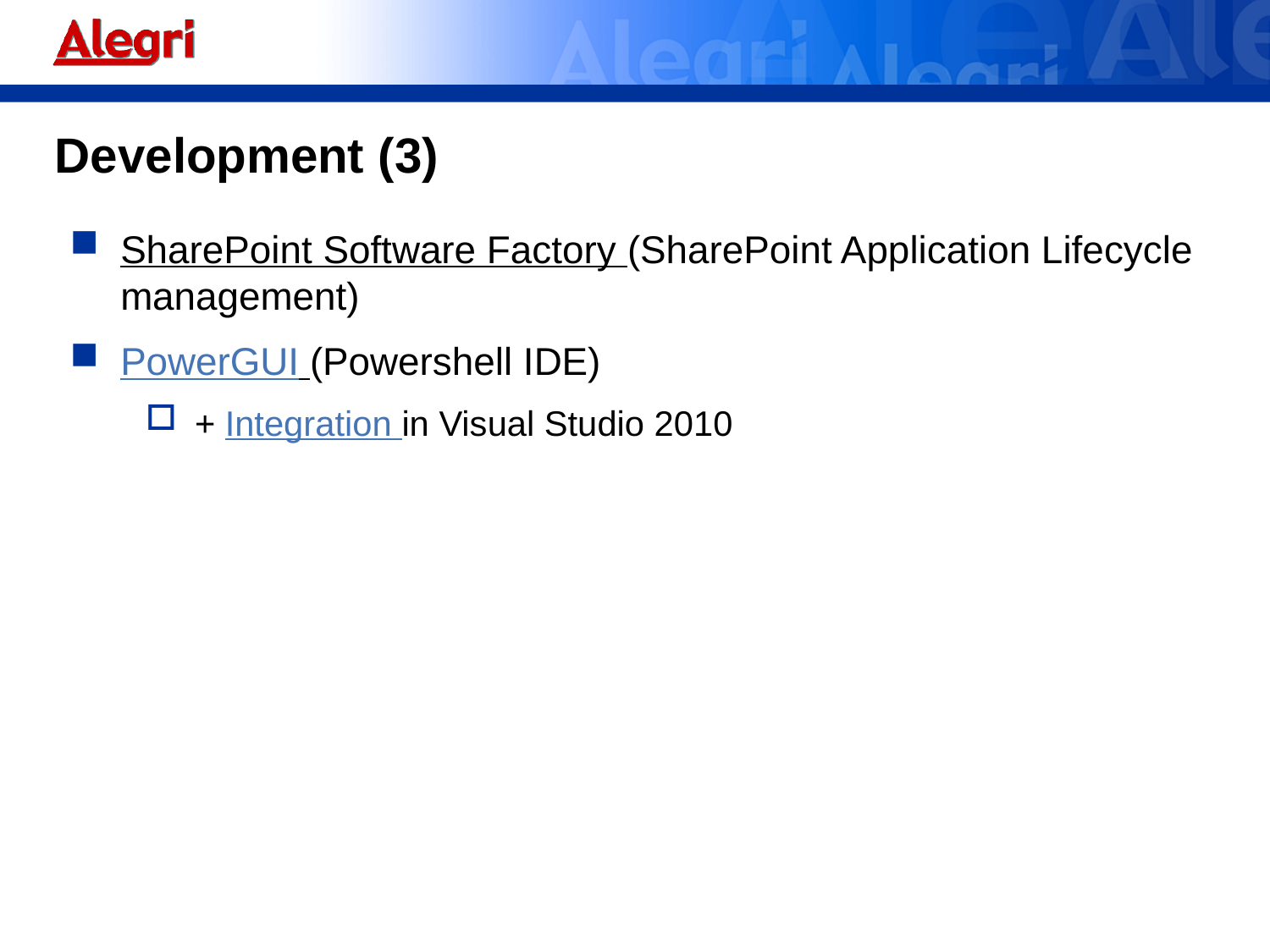

# Development (3)
SharePoint Software Factory (SharePoint Application Lifecycle management)
PowerGUI (Powershell IDE)
+ Integration in Visual Studio 2010